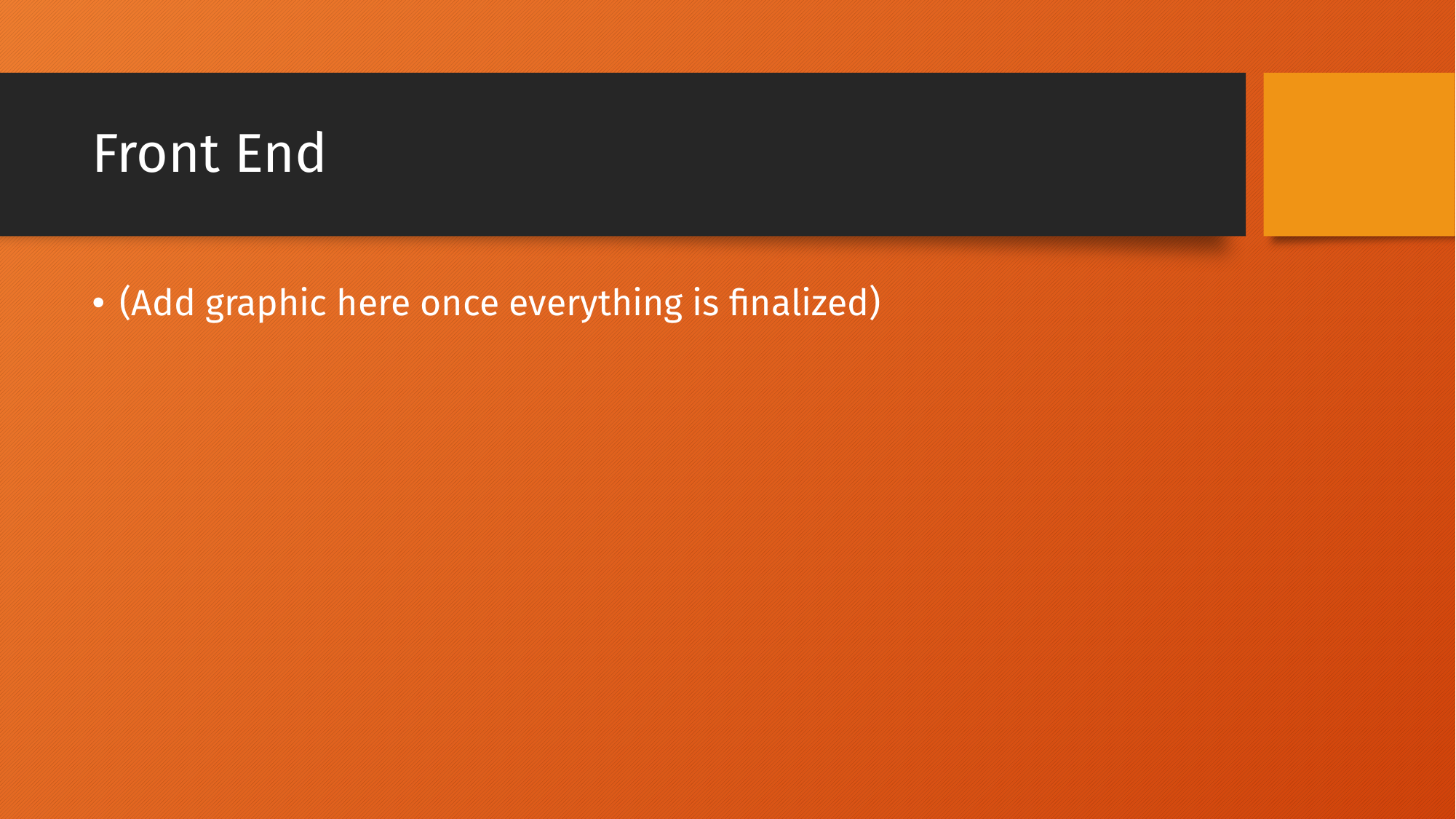

# Front End
(Add graphic here once everything is finalized)